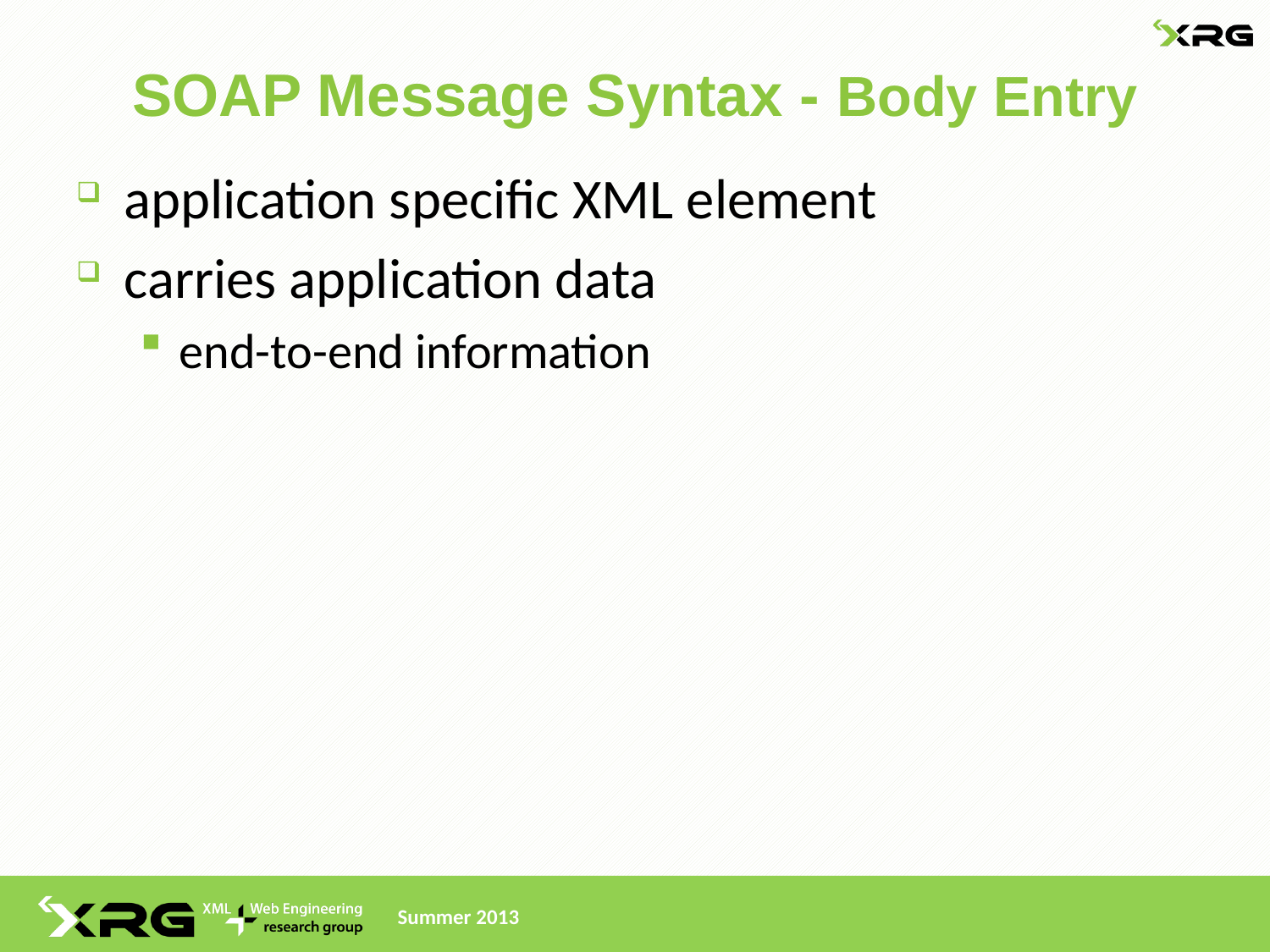

# SOAP Message Syntax - Body Entry
application specific XML element
carries application data
end-to-end information
Summer 2013